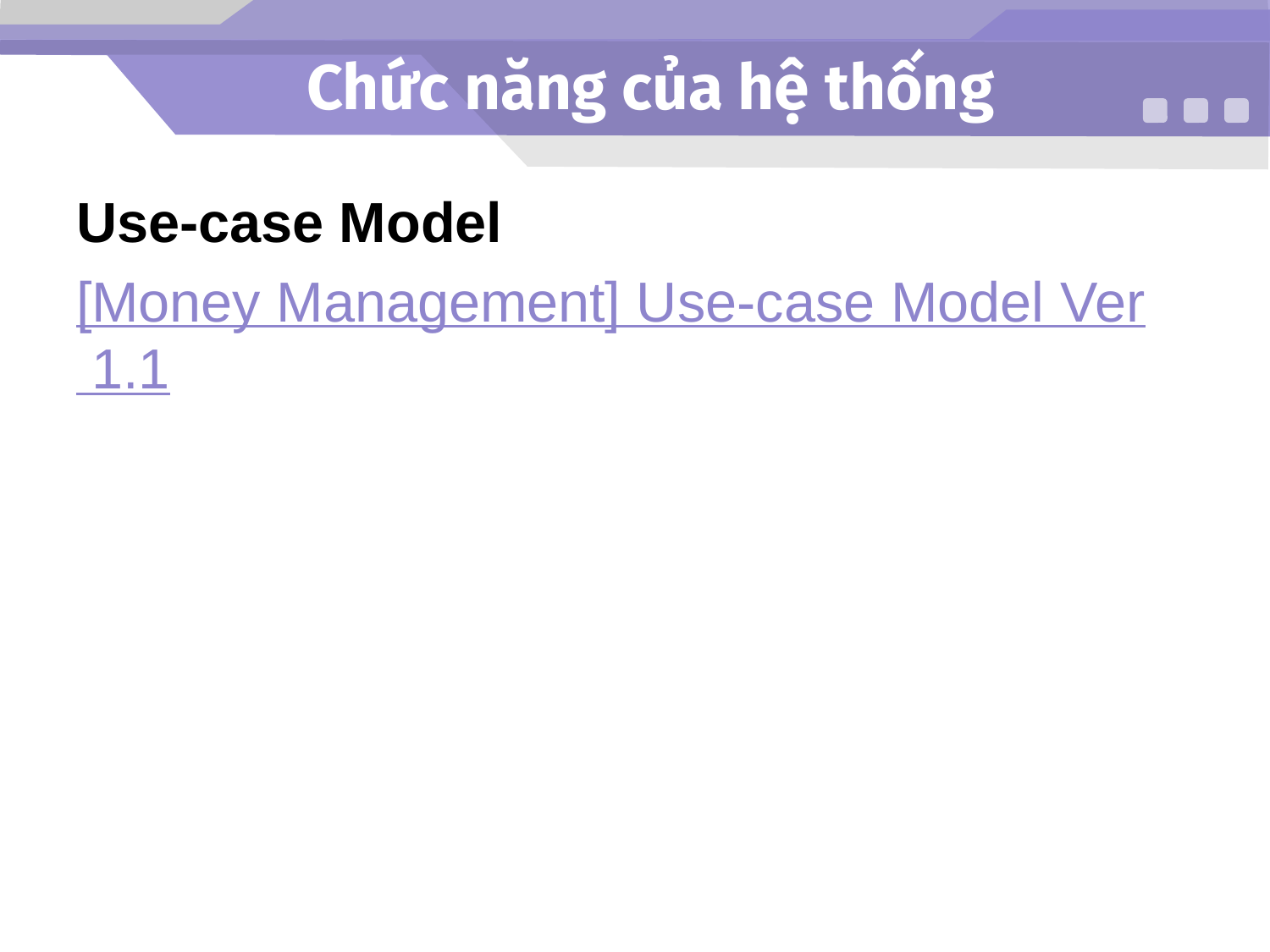

# Chức năng của hệ thống
Use-case Model
[Money Management] Use-case Model Ver 1.1